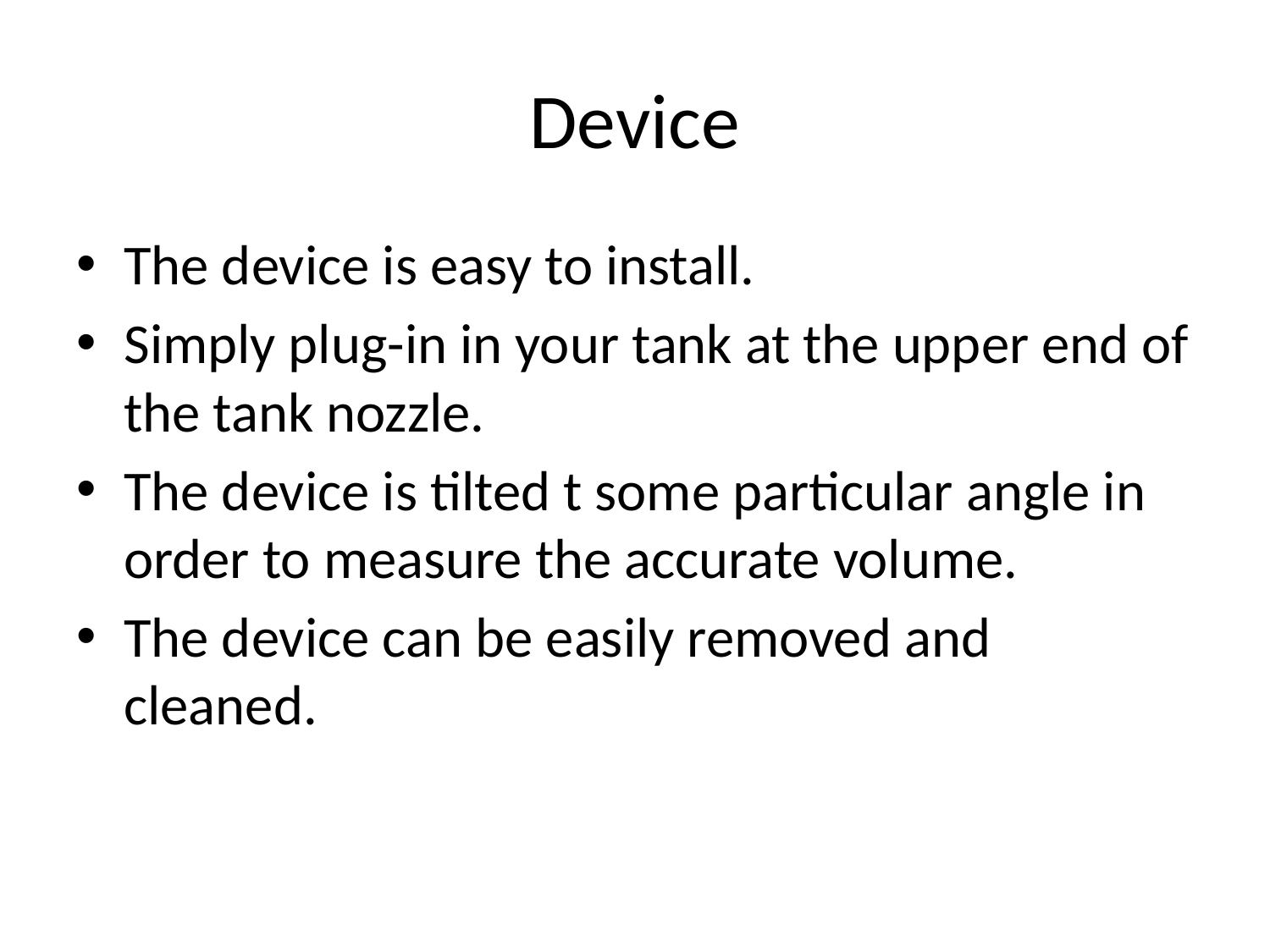

# Device
The device is easy to install.
Simply plug-in in your tank at the upper end of the tank nozzle.
The device is tilted t some particular angle in order to measure the accurate volume.
The device can be easily removed and cleaned.